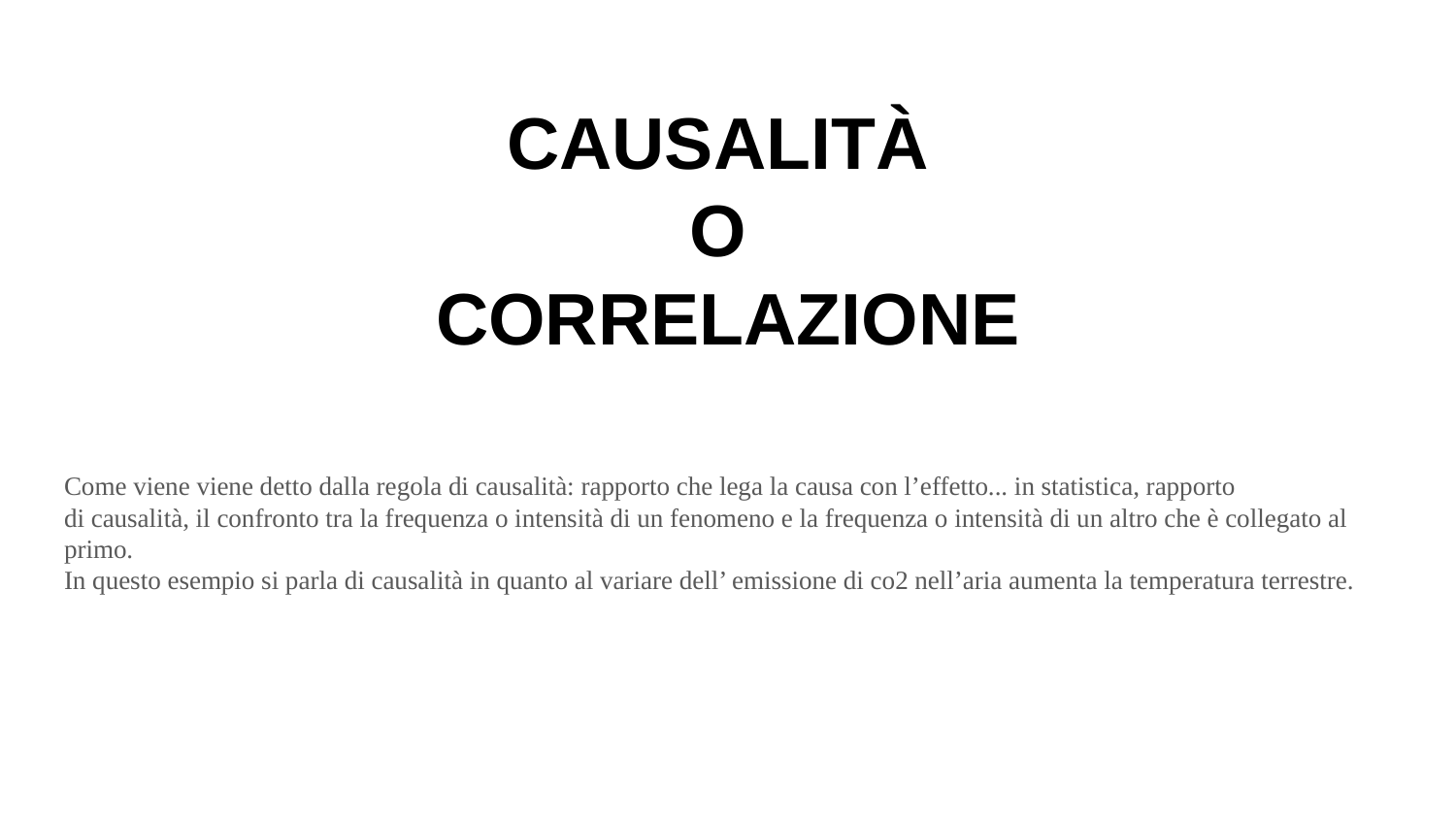

# CAUSALITÀ
O
CORRELAZIONE
Come viene viene detto dalla regola di causalità: rapporto che lega la causa con l’effetto... in statistica, rapporto
di causalità, il confronto tra la frequenza o intensità di un fenomeno e la frequenza o intensità di un altro che è collegato al primo.
In questo esempio si parla di causalità in quanto al variare dell’ emissione di co2 nell’aria aumenta la temperatura terrestre.